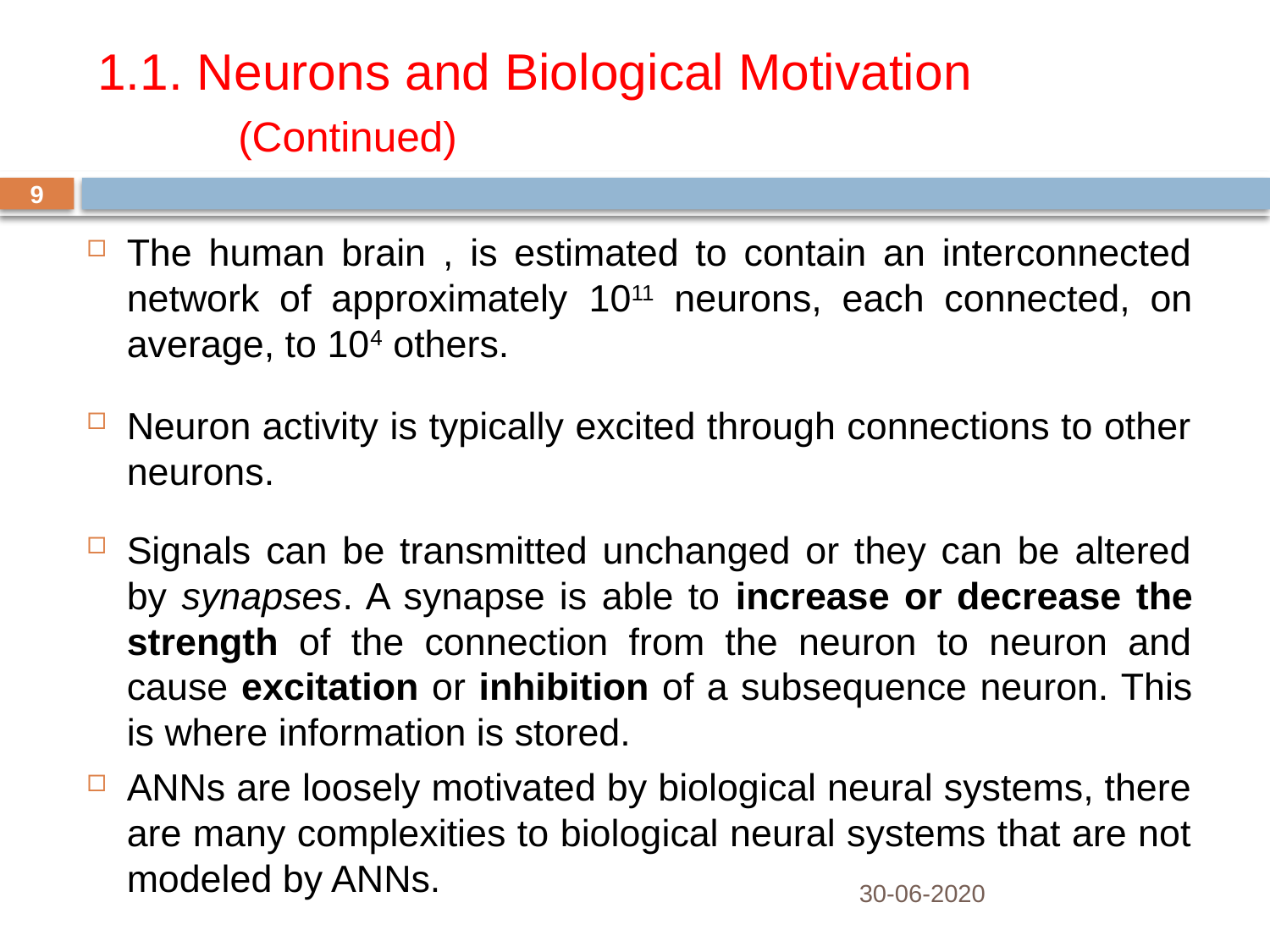

# 1.1. Neurons and Biological Motivation (Continued)
9
The human brain , is estimated to contain an interconnected network of approximately 1011 neurons, each connected, on average, to 104 others.

Neuron activity is typically excited through connections to other neurons.

Signals can be transmitted unchanged or they can be altered by synapses. A synapse is able to increase or decrease the strength of the connection from the neuron to neuron and cause excitation or inhibition of a subsequence neuron. This is where information is stored.
ANNs are loosely motivated by biological neural systems, there are many complexities to biological neural systems that are not modeled by ANNs.

30-06-2020